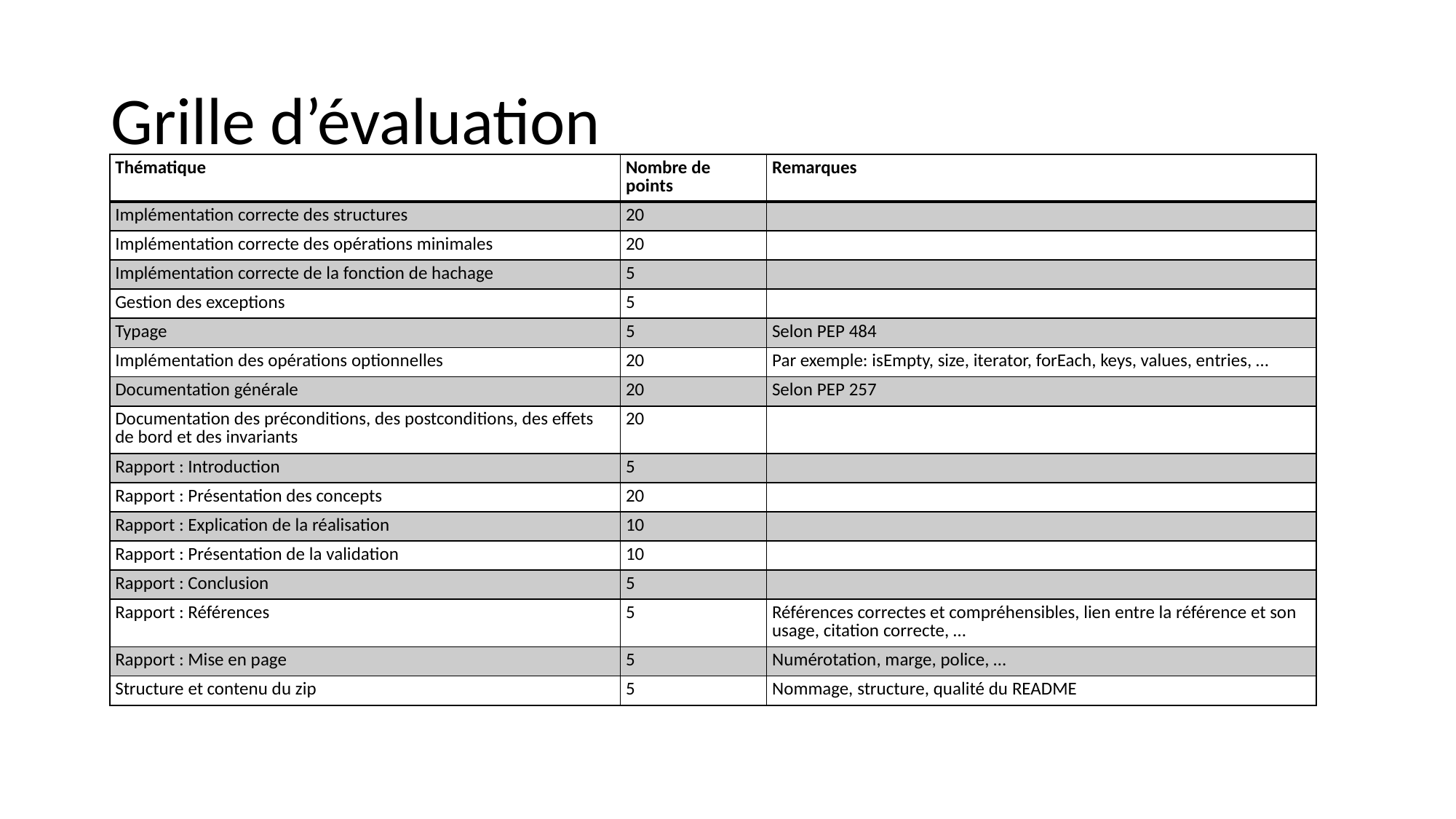

# Grille d’évaluation
| Thématique | Nombre de points | Remarques |
| --- | --- | --- |
| Implémentation correcte des structures | 20 |  |
| Implémentation correcte des opérations minimales | 20 |  |
| Implémentation correcte de la fonction de hachage | 5 |  |
| Gestion des exceptions | 5 |  |
| Typage | 5 | Selon PEP 484 |
| Implémentation des opérations optionnelles | 20 | Par exemple: isEmpty, size, iterator, forEach, keys, values, entries, … |
| Documentation générale | 20 | Selon PEP 257 |
| Documentation des préconditions, des postconditions, des effets de bord et des invariants | 20 |  |
| Rapport : Introduction | 5 |  |
| Rapport : Présentation des concepts | 20 |  |
| Rapport : Explication de la réalisation | 10 |  |
| Rapport : Présentation de la validation | 10 |  |
| Rapport : Conclusion | 5 |  |
| Rapport : Références | 5 | Références correctes et compréhensibles, lien entre la référence et son usage, citation correcte, … |
| Rapport : Mise en page | 5 | Numérotation, marge, police, … |
| Structure et contenu du zip | 5 | Nommage, structure, qualité du README |